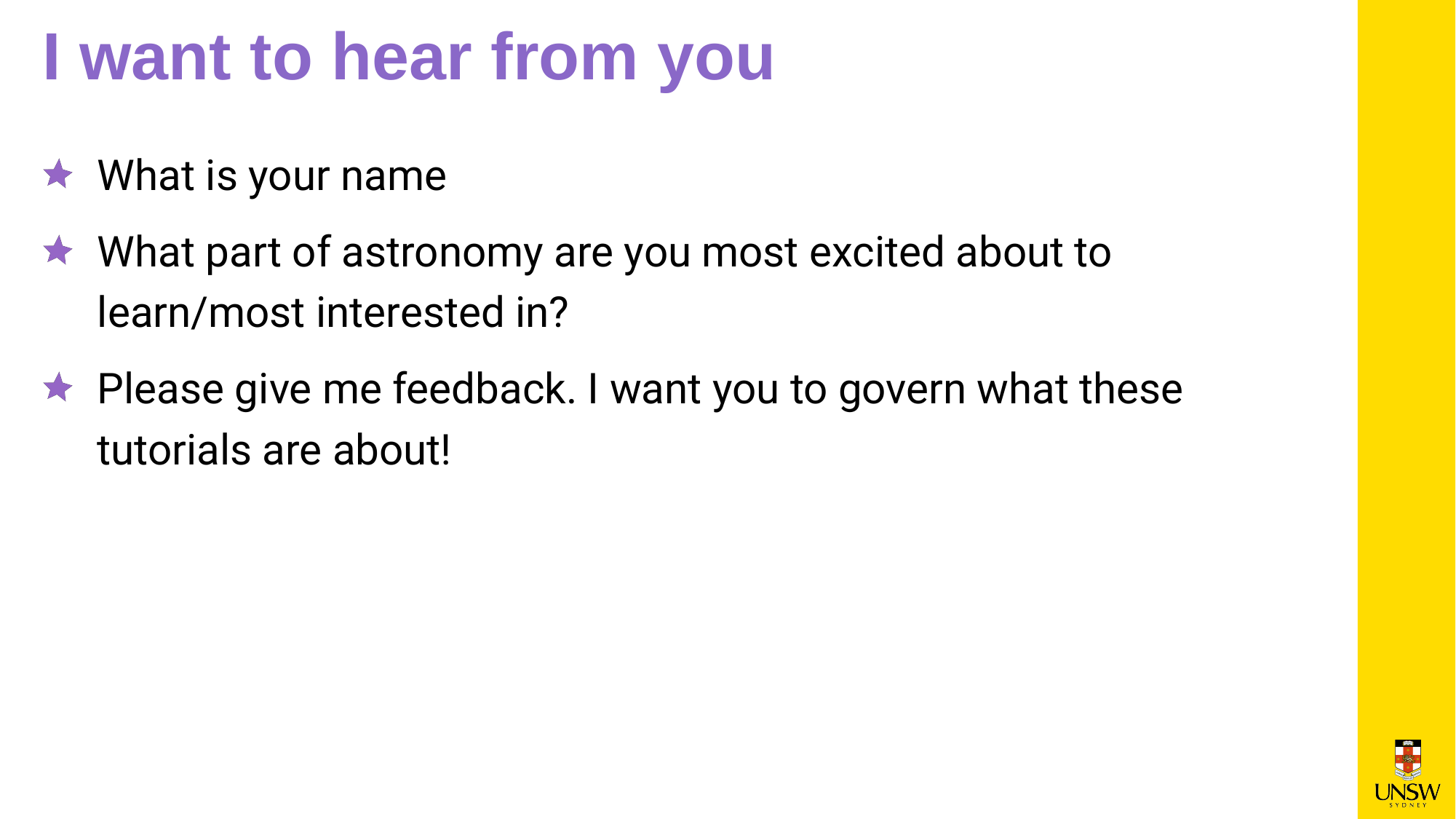

# I want to hear from you
What is your name
What part of astronomy are you most excited about to learn/most interested in?
Please give me feedback. I want you to govern what these tutorials are about!